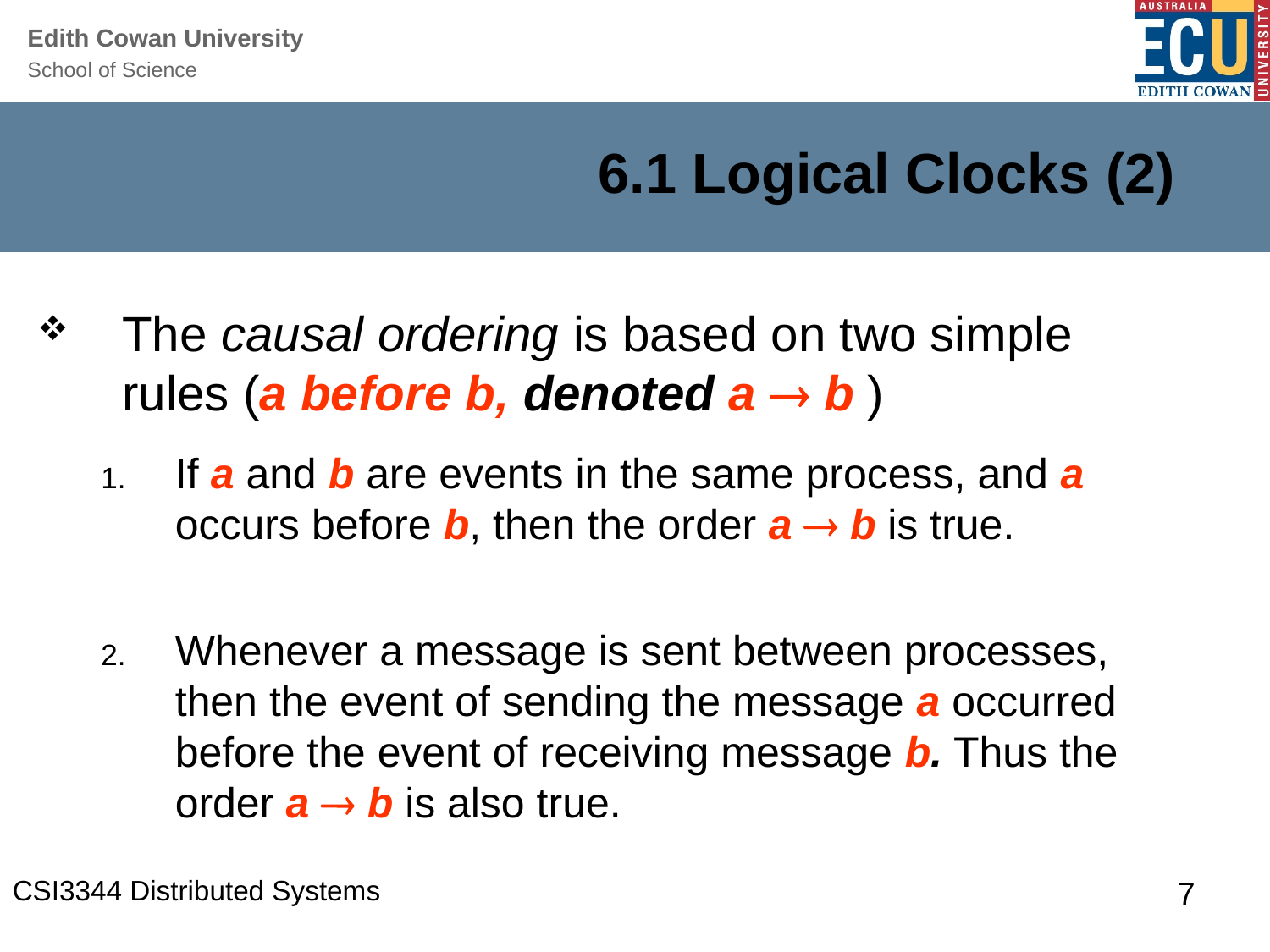

# 6.1 Logical Clocks (2)
The causal ordering is based on two simple rules (a before b, denoted a → b )

If a and b are events in the same process, and a occurs before b, then the order a → b is true.

Whenever a message is sent between processes, then the event of sending the message a occurred before the event of receiving message b. Thus the order a → b is also true.
CSI3344 Distributed Systems
7